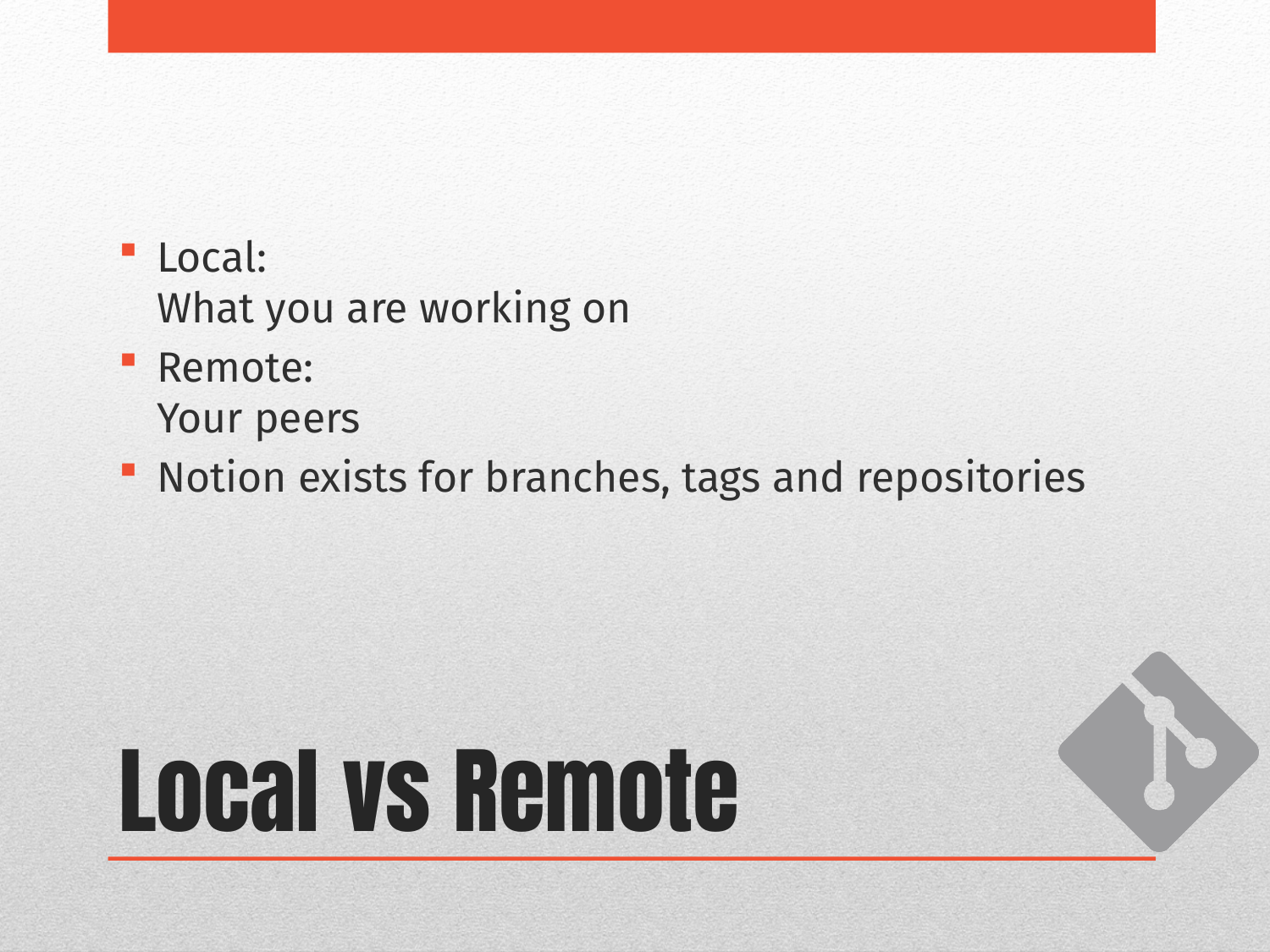

Local:
What you are working on
Remote:
Your peers
Notion exists for branches, tags and repositories
# Local vs Remote